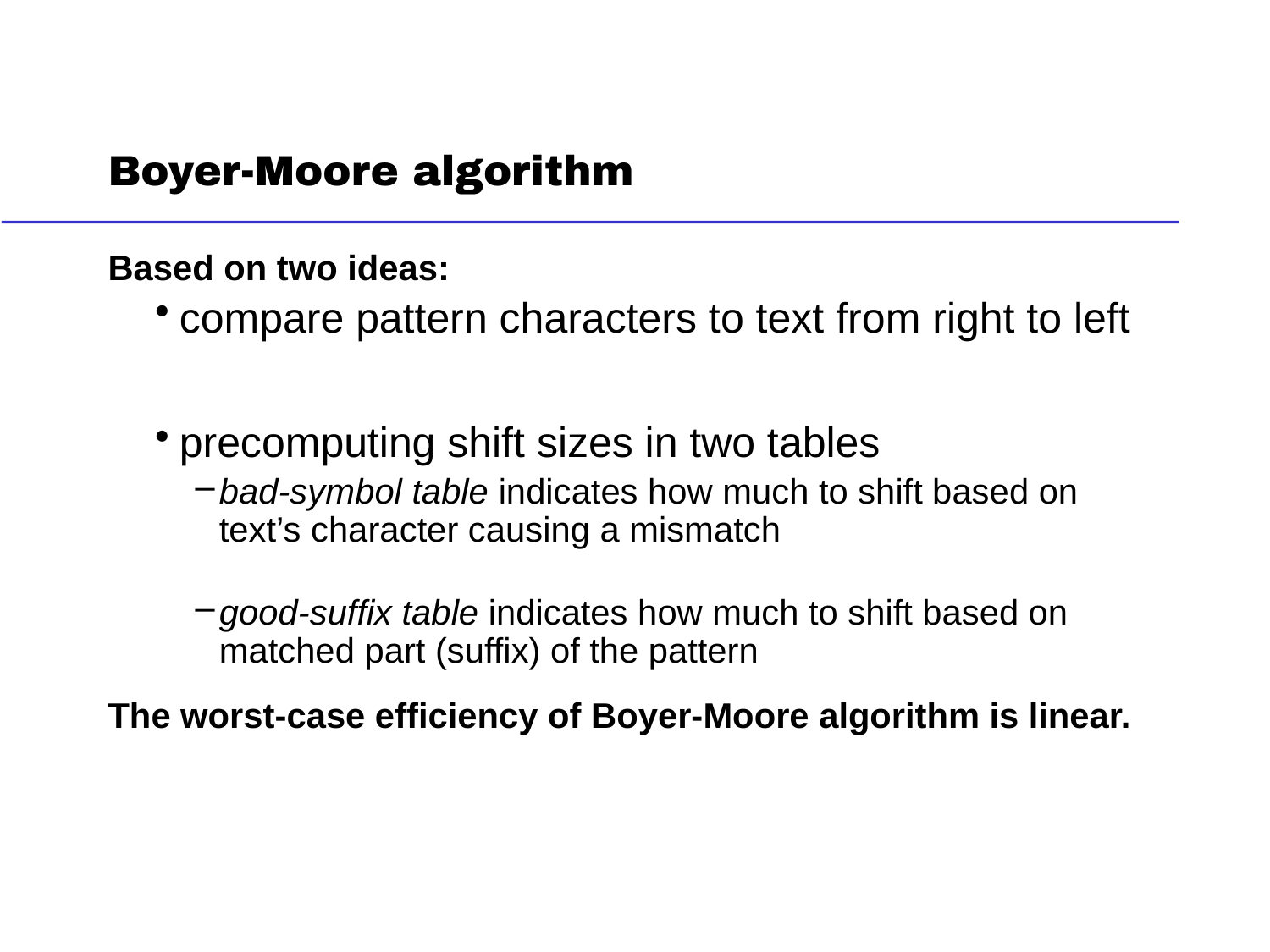

# Boyer-Moore algorithm
Based on two ideas:
compare pattern characters to text from right to left

precomputing shift sizes in two tables
bad-symbol table indicates how much to shift based on text’s character causing a mismatch
good-suffix table indicates how much to shift based on matched part (suffix) of the pattern
The worst-case efficiency of Boyer-Moore algorithm is linear.